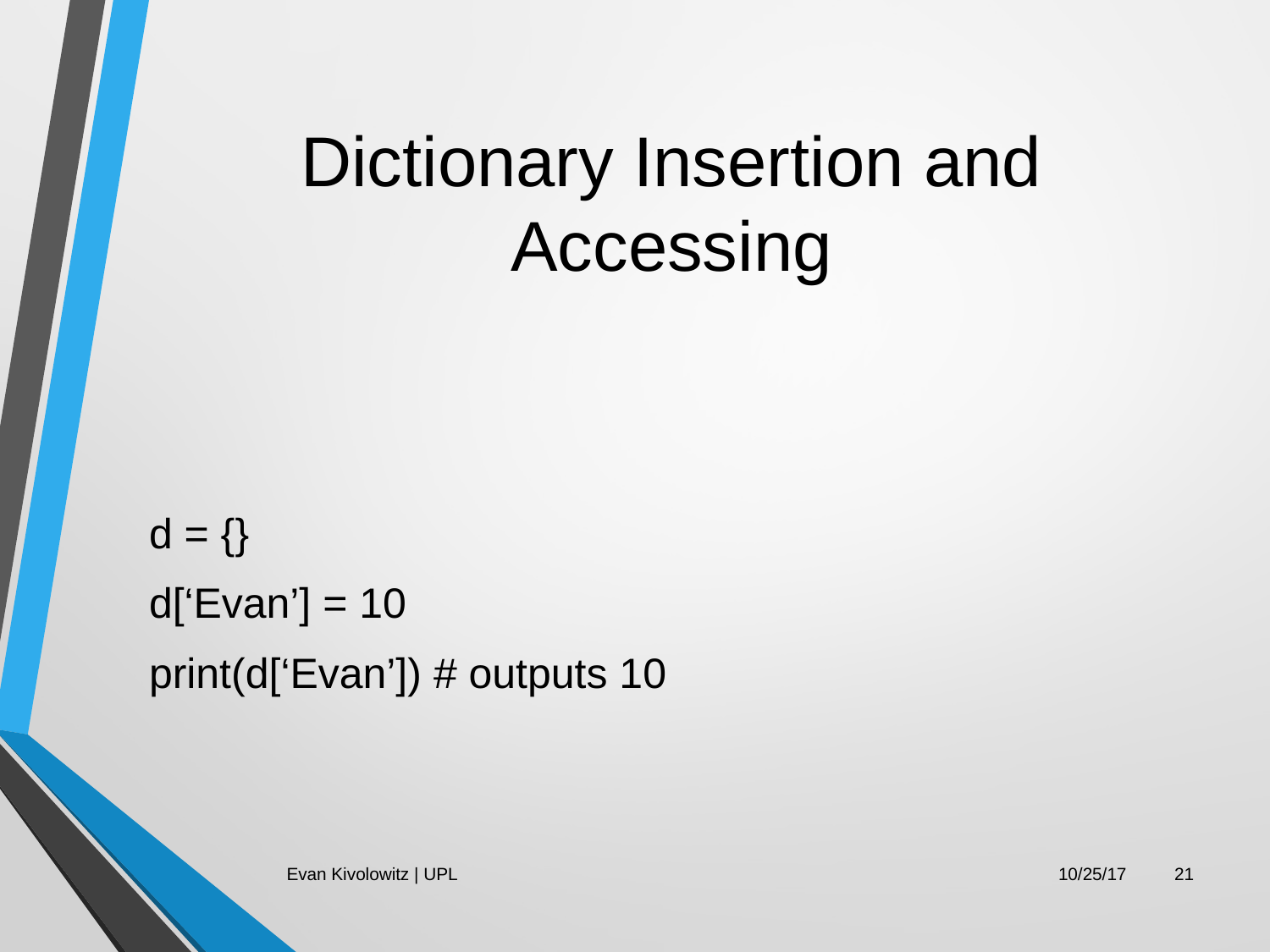

# Dictionary Insertion and Accessing
d = {}
d[‘Evan’] = 10
print(d[‘Evan’]) # outputs 10
Evan Kivolowitz | UPL
10/25/17
21